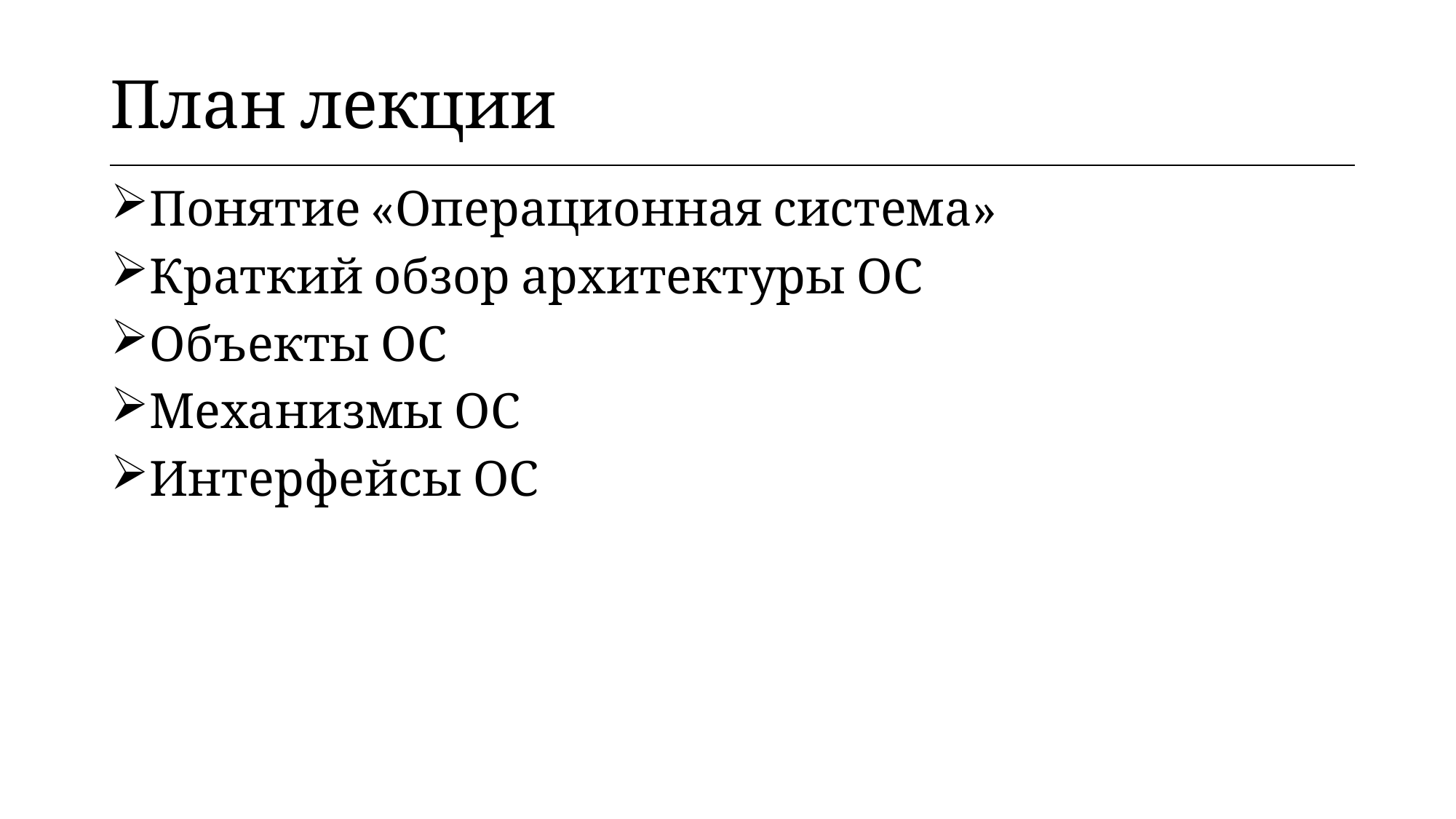

| План лекции |
| --- |
Понятие «Операционная система»
Краткий обзор архитектуры ОС
Объекты ОС
Механизмы ОС
Интерфейсы ОС